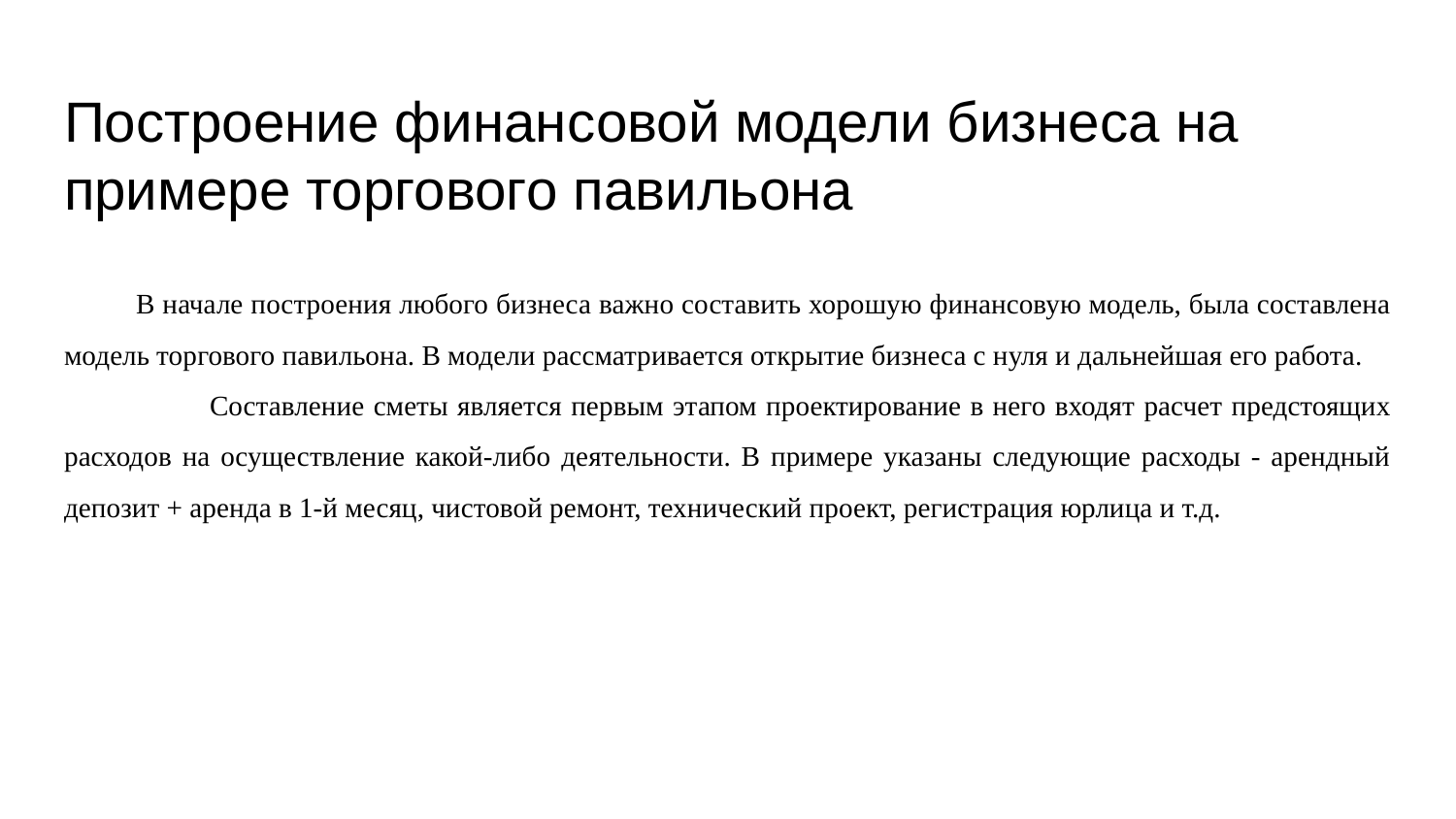

# Построение финансовой модели бизнеса на примере торгового павильона
В начале построения любого бизнеса важно составить хорошую финансовую модель, была составлена модель торгового павильона. В модели рассматривается открытие бизнеса с нуля и дальнейшая его работа.
	Составление сметы является первым этапом проектирование в него входят расчет предстоящих расходов на осуществление какой-либо деятельности. В примере указаны следующие расходы - арендный депозит + аренда в 1-й месяц, чистовой ремонт, технический проект, регистрация юрлица и т.д.